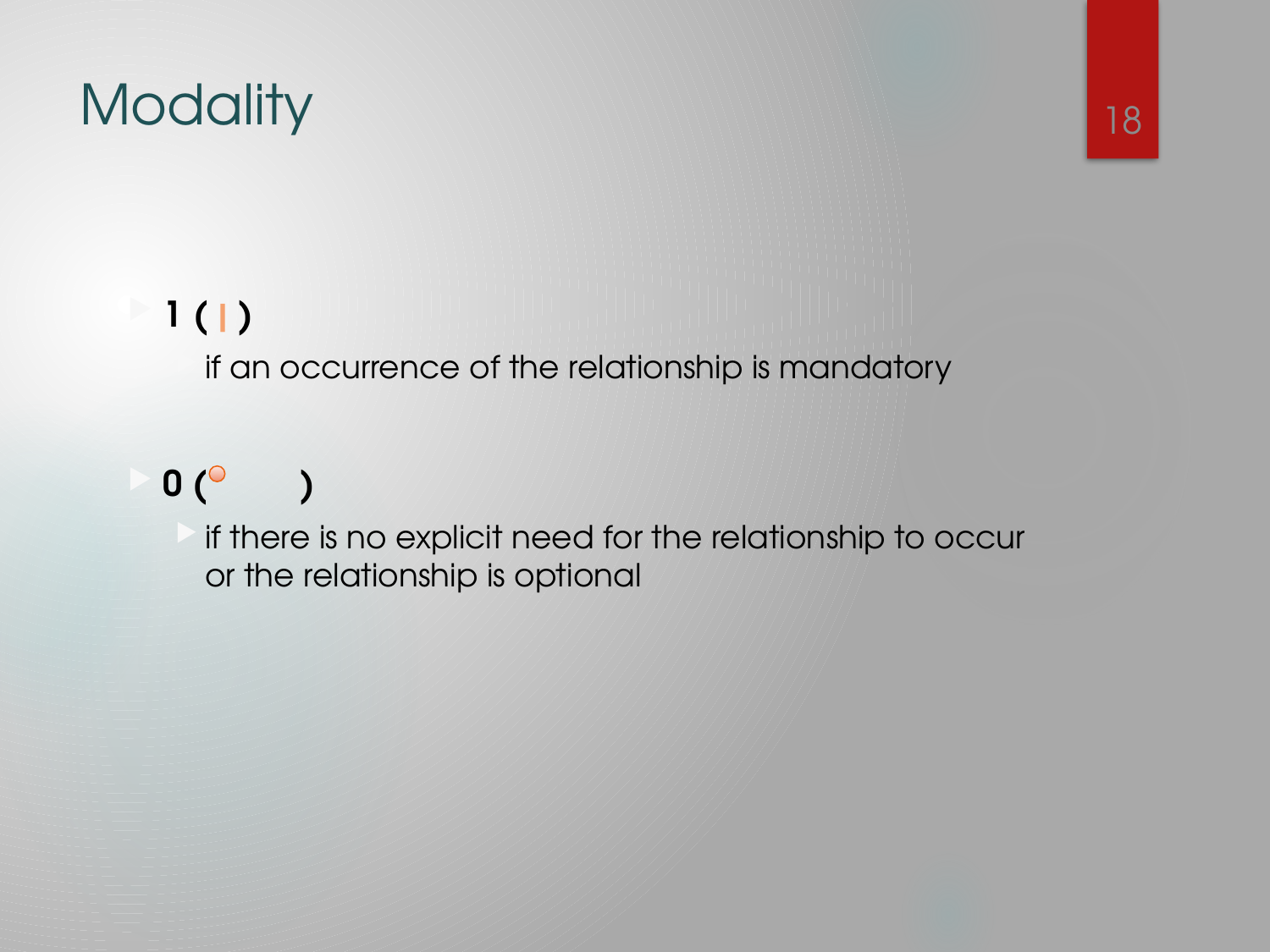

18
# Modality
1 ( | )
if an occurrence of the relationship is mandatory

0 (	 )
if there is no explicit need for the relationship to occur or the relationship is optional